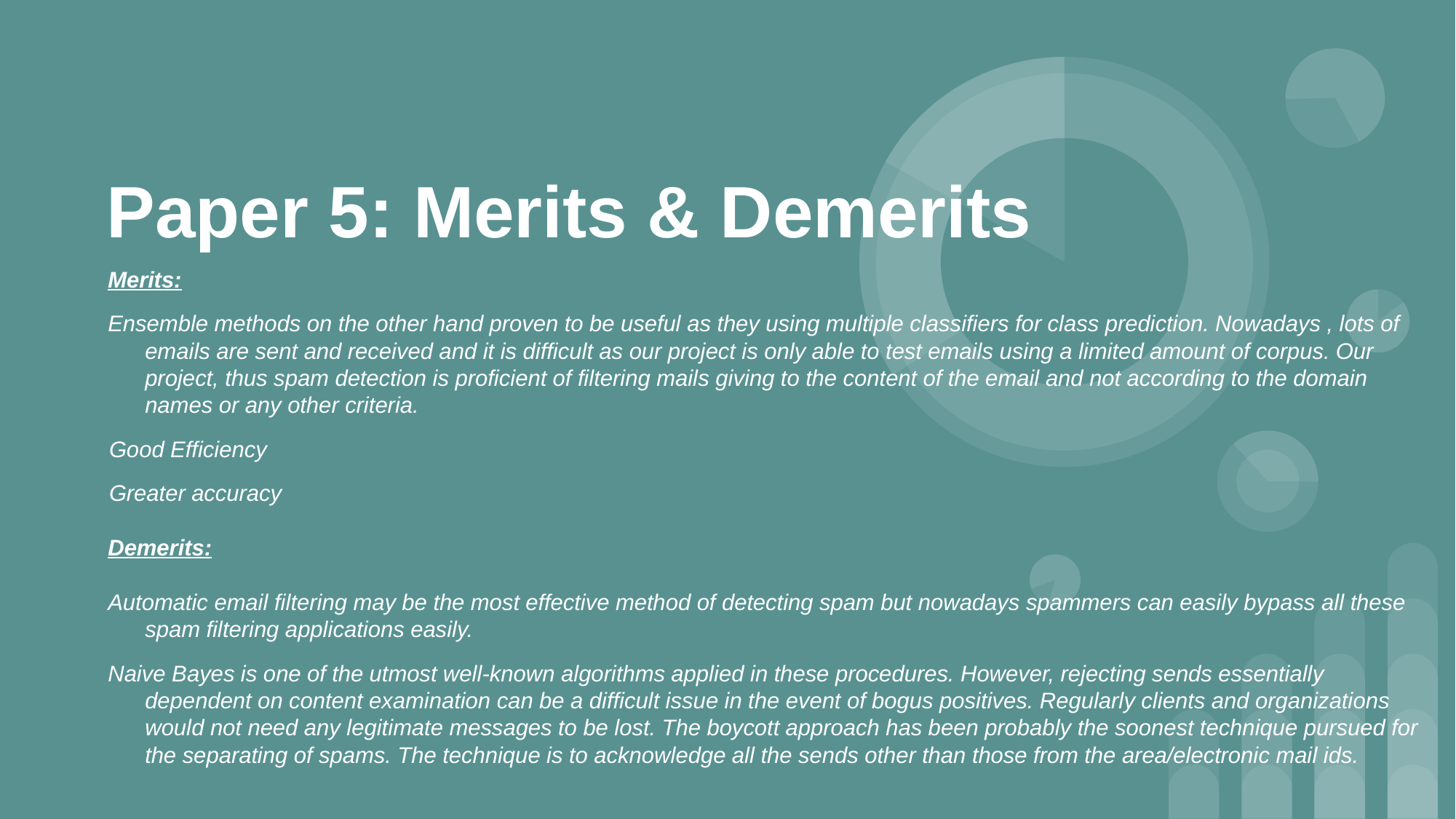

# Paper 5: Merits & Demerits
Merits:
Ensemble methods on the other hand proven to be useful as they using multiple classifiers for class prediction. Nowadays , lots of emails are sent and received and it is difficult as our project is only able to test emails using a limited amount of corpus. Our project, thus spam detection is proficient of filtering mails giving to the content of the email and not according to the domain names or any other criteria.
   Good Efficiency
   Greater accuracy

Demerits:

Automatic email filtering may be the most effective method of detecting spam but nowadays spammers can easily bypass all these spam filtering applications easily.
Naive Bayes is one of the utmost well-known algorithms applied in these procedures. However, rejecting sends essentially dependent on content examination can be a difficult issue in the event of bogus positives. Regularly clients and organizations would not need any legitimate messages to be lost. The boycott approach has been probably the soonest technique pursued for the separating of spams. The technique is to acknowledge all the sends other than those from the area/electronic mail ids.